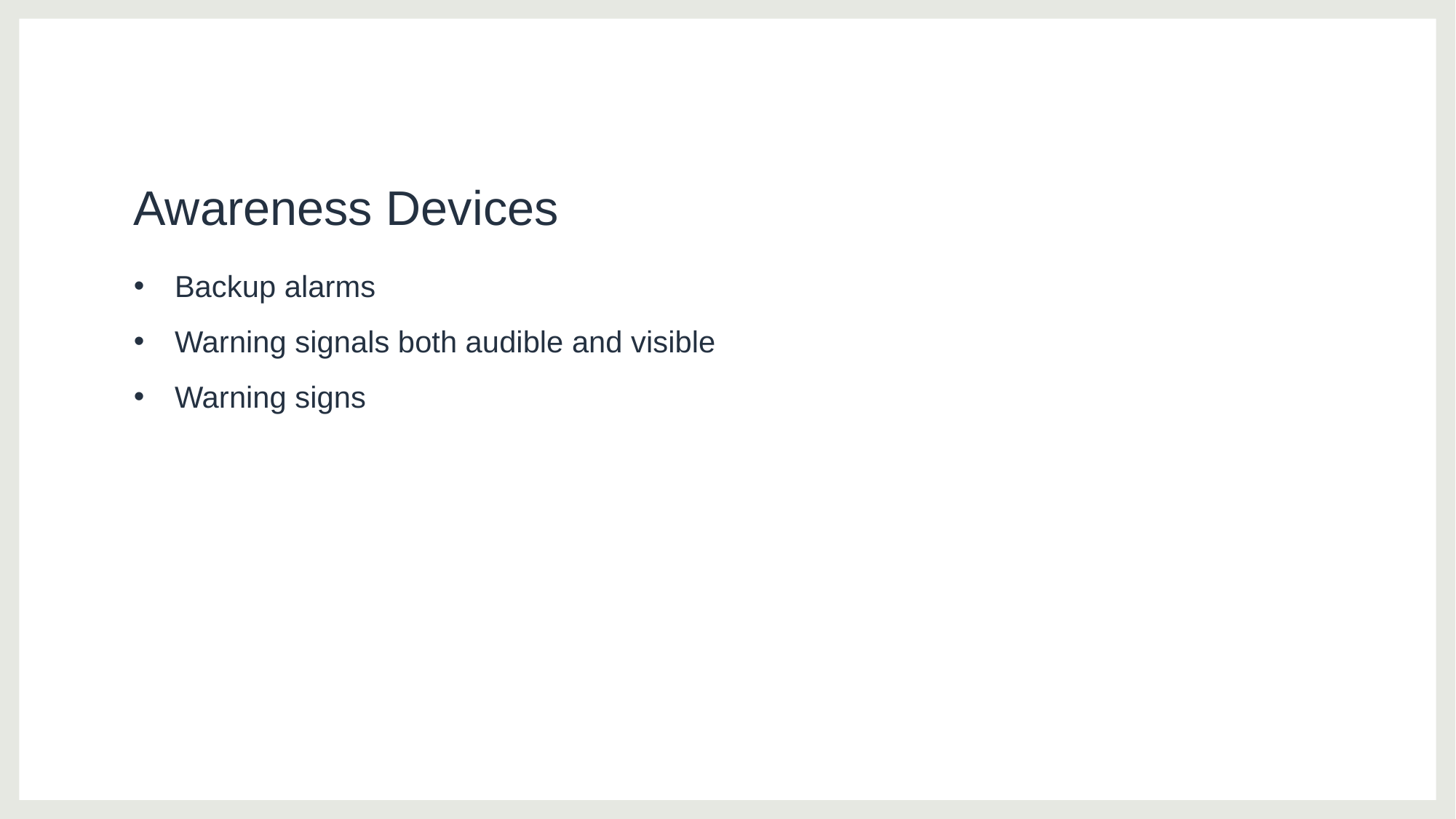

# Awareness Devices
Backup alarms
Warning signals both audible and visible
Warning signs